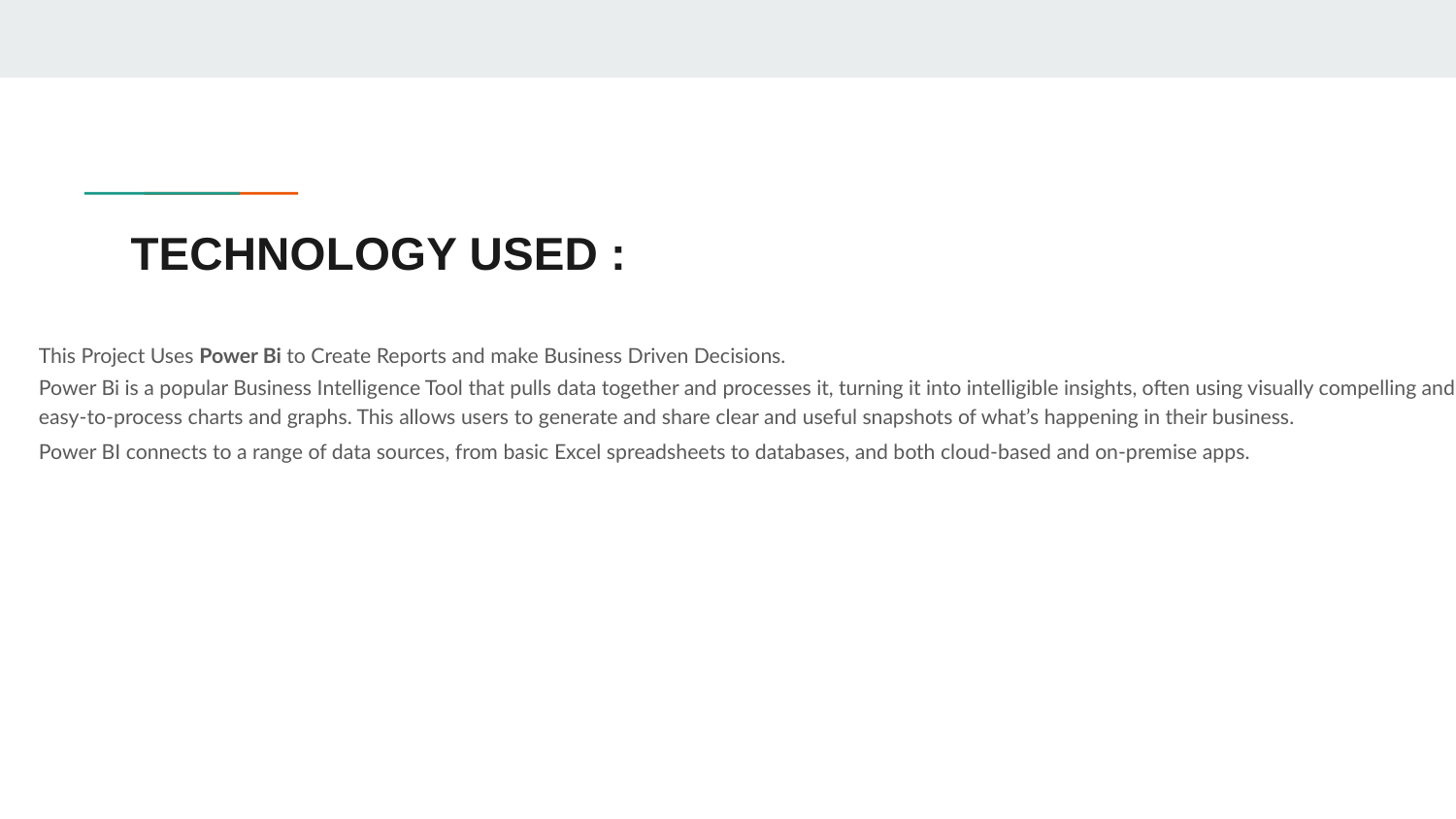

# TECHNOLOGY USED :

This Project Uses Power Bi to Create Reports and make Business Driven Decisions.
Power Bi is a popular Business Intelligence Tool that pulls data together and processes it, turning it into intelligible insights, often using visually compelling and easy-to-process charts and graphs. This allows users to generate and share clear and useful snapshots of what’s happening in their business.
Power BI connects to a range of data sources, from basic Excel spreadsheets to databases, and both cloud-based and on-premise apps.